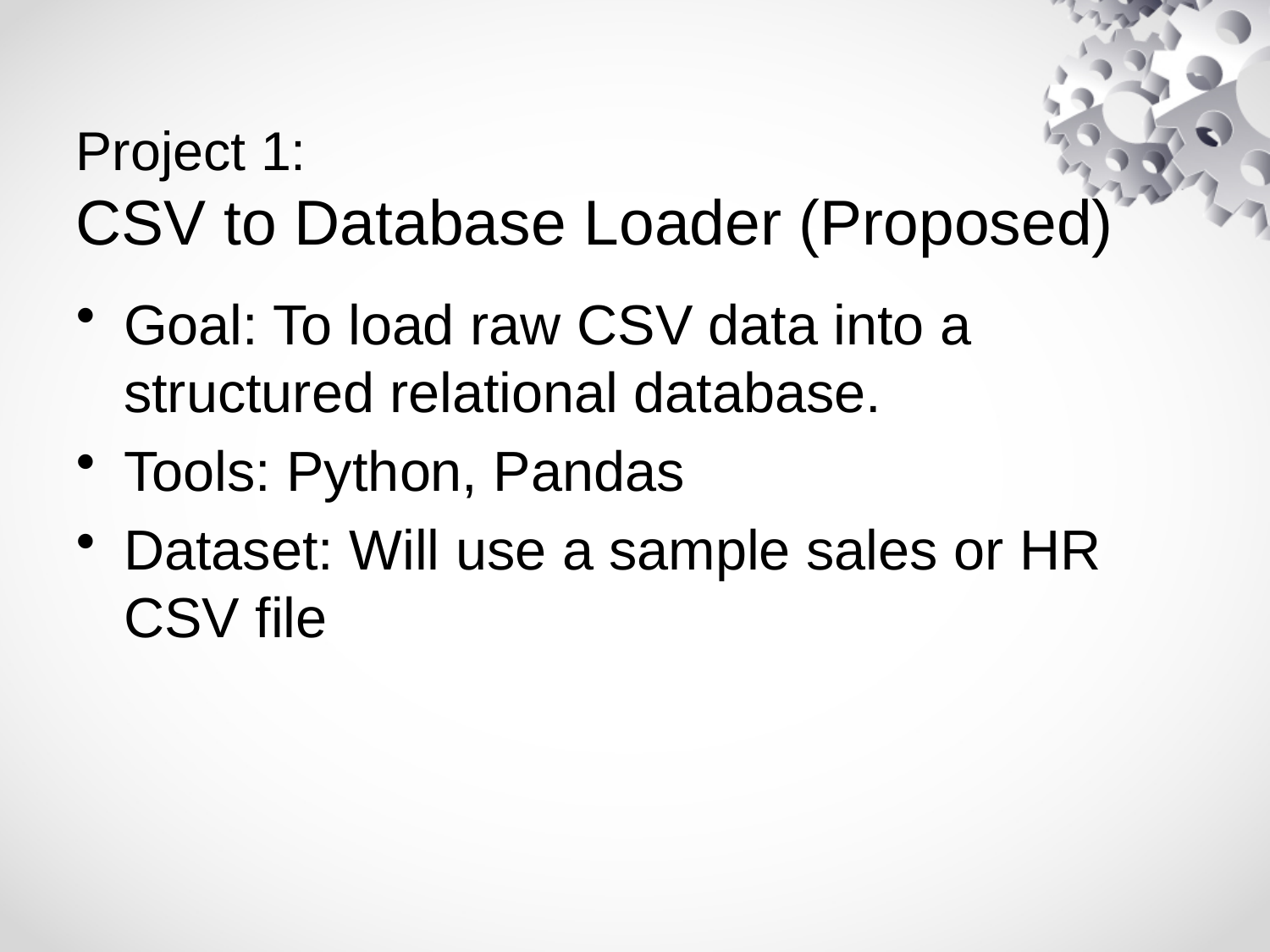

# Project 1: CSV to Database Loader (Proposed)
Goal: To load raw CSV data into a structured relational database.
Tools: Python, Pandas
Dataset: Will use a sample sales or HR CSV file